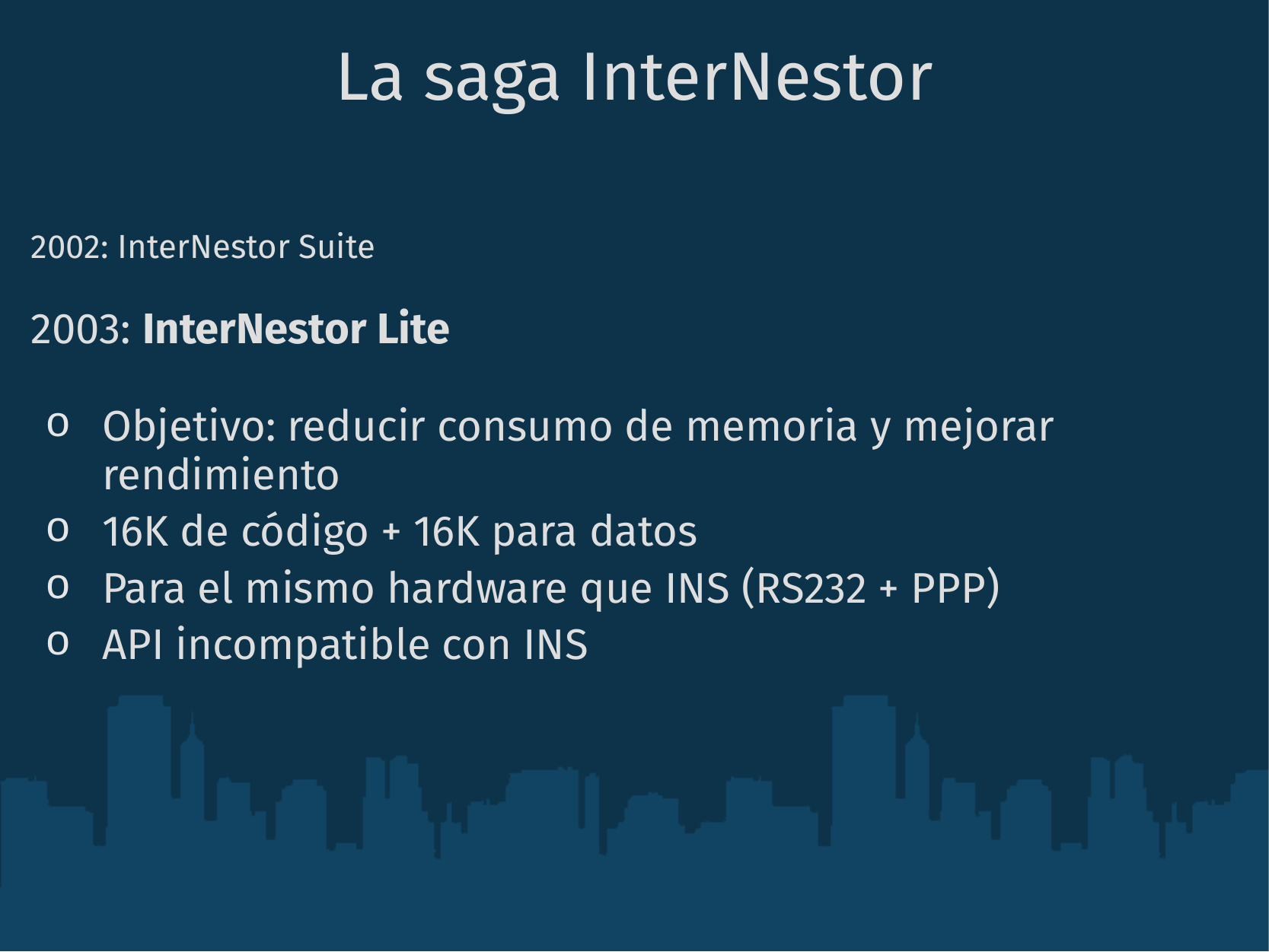

# La saga InterNestor
2002: InterNestor Suite

2003: InterNestor Lite

Objetivo: reducir consumo de memoria y mejorar rendimiento
16K de código + 16K para datos
Para el mismo hardware que INS (RS232 + PPP)
API incompatible con INS